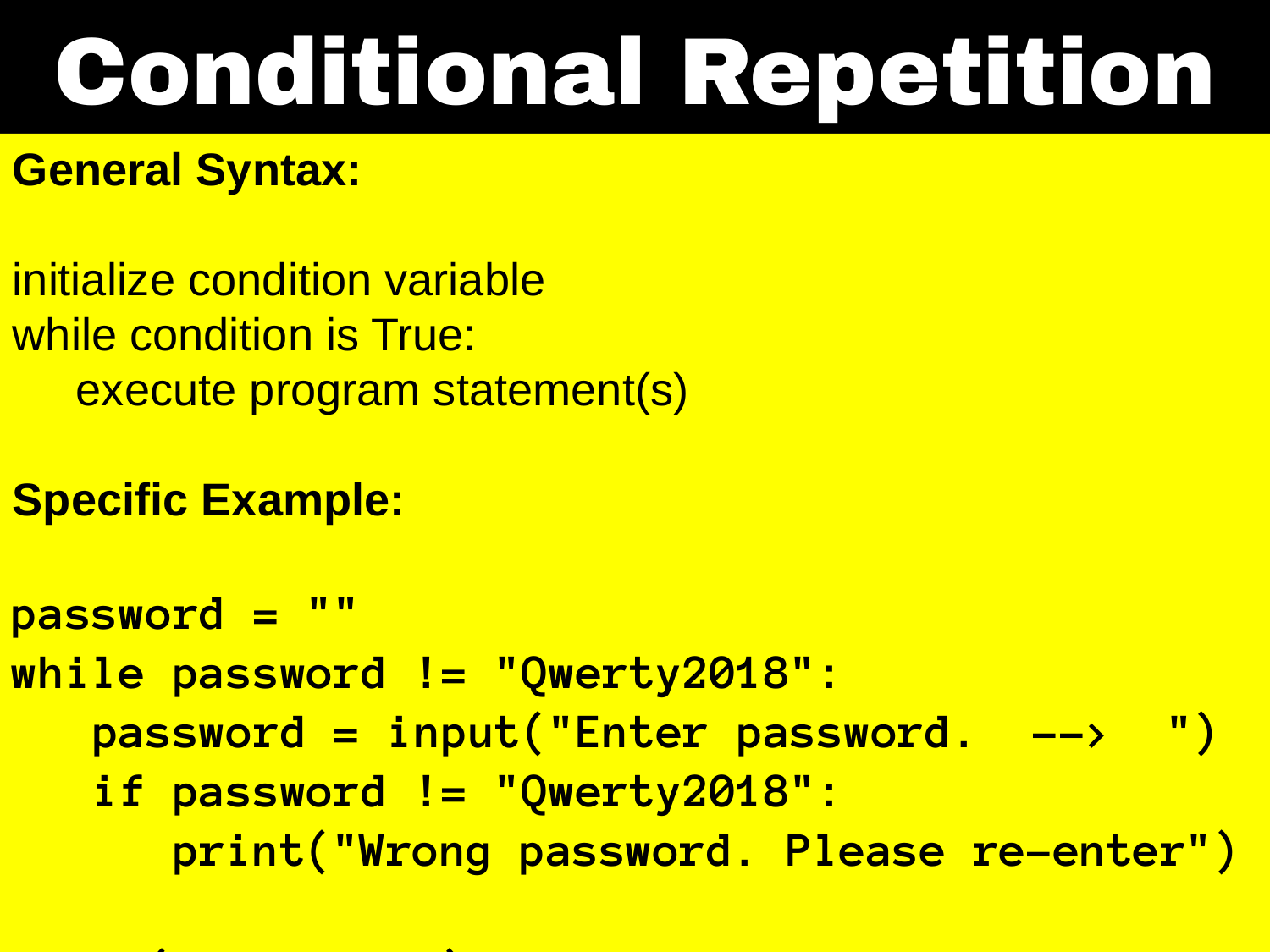

# Conditional Repetition
General Syntax:

initialize condition variable
while condition is True:
     execute program statement(s)

Specific Example:

password = ""
while password != "Qwerty2018":
   password = input("Enter password.  -->  ")
   if password != "Qwerty2018":
      print("Wrong password. Please re-enter")
print("Welcome.")